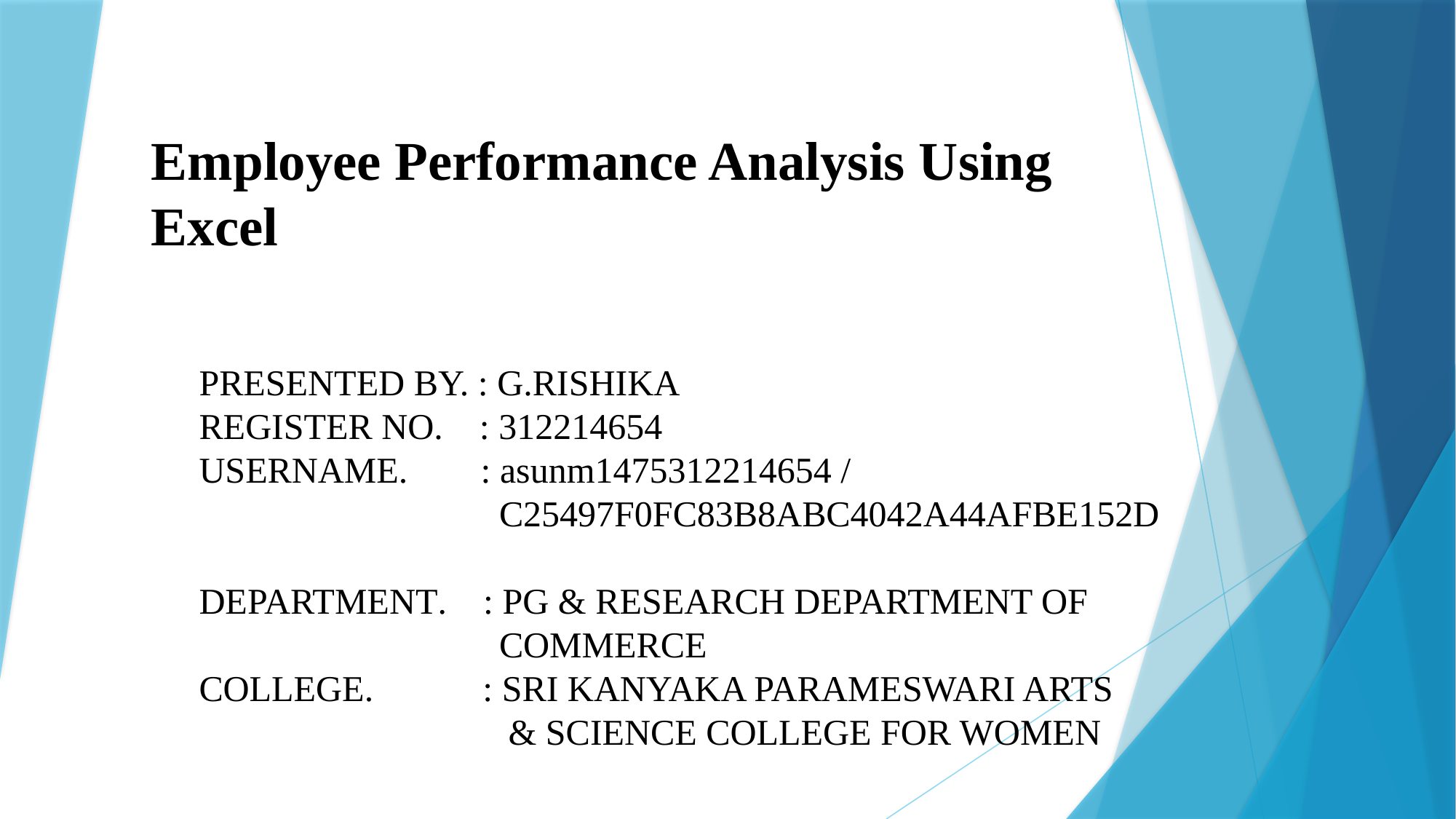

# Employee Performance Analysis Using Excel
PRESENTED BY. : G.RISHIKA
REGISTER NO.    : 312214654
USERNAME.        : asunm1475312214654 /
                                 C25497F0FC83B8ABC4042A44AFBE152D
DEPARTMENT.    : PG & RESEARCH DEPARTMENT OF
                                 COMMERCE
COLLEGE.            : SRI KANYAKA PARAMESWARI ARTS
                                  & SCIENCE COLLEGE FOR WOMEN